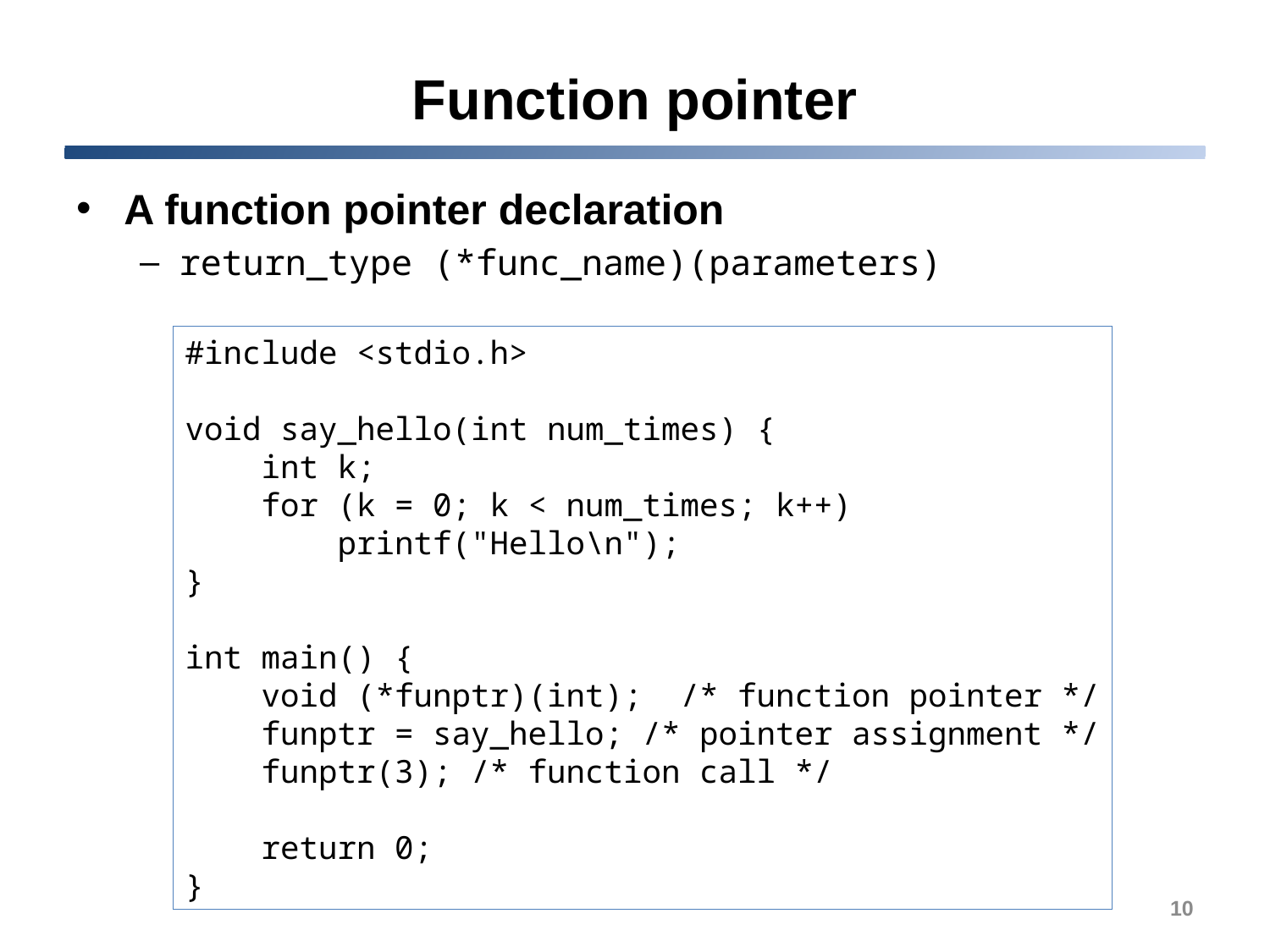

# Function pointer
A function pointer declaration
return_type (*func_name)(parameters)

#include <stdio.h>

void say_hello(int num_times) {
    int k;
    for (k = 0; k < num_times; k++)
        printf("Hello\n");
}

int main() {
    void (*funptr)(int);  /* function pointer */
    funptr = say_hello; /* pointer assignment */
    funptr(3); /* function call */

    return 0;
}
10